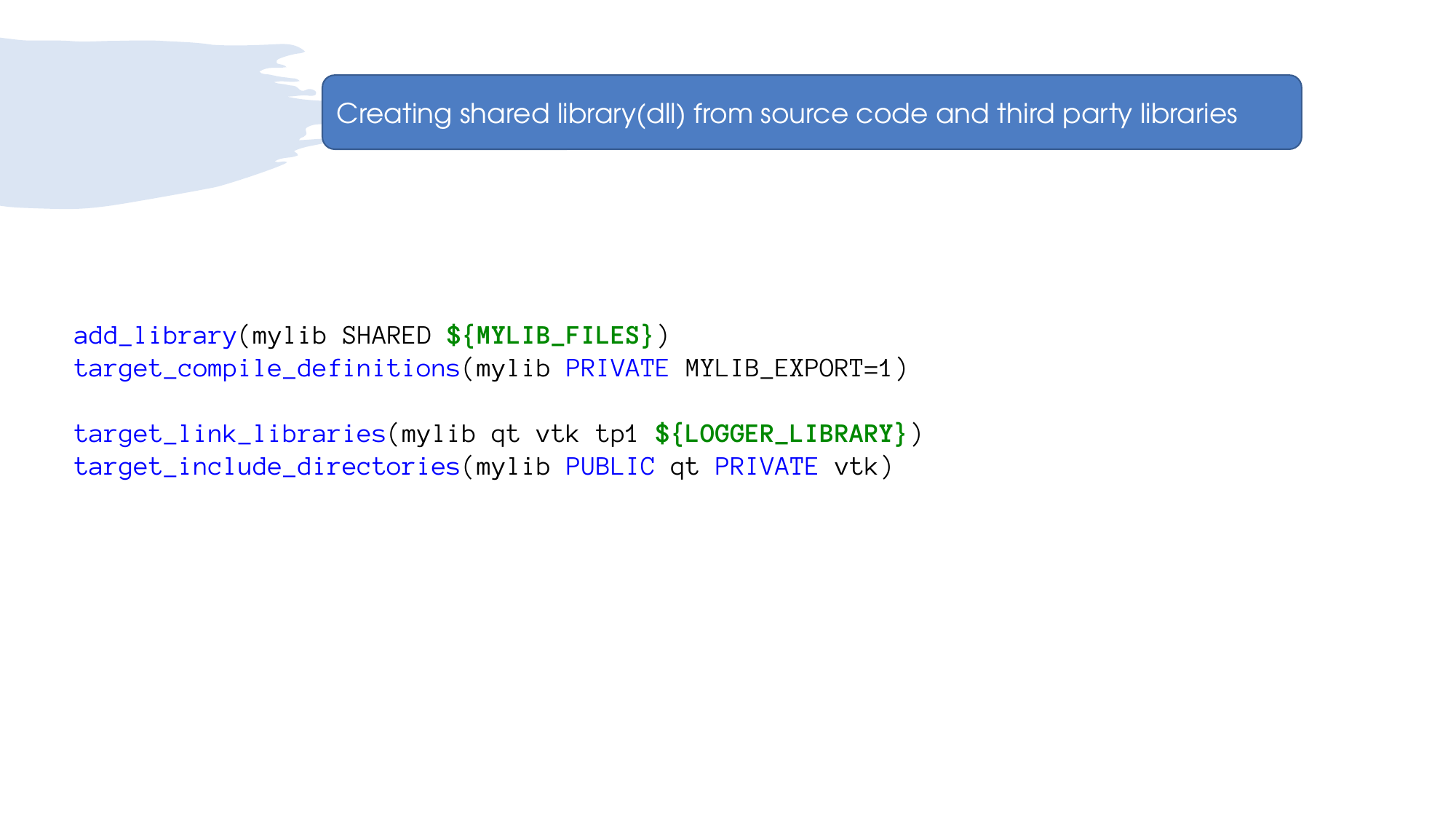

Creating shared library(dll) from source code and third party libraries
  add_library(mylib SHARED ${MYLIB_FILES})
  target_compile_definitions(mylib PRIVATE MYLIB_EXPORT=1)

  target_link_libraries(mylib qt vtk tp1 ${LOGGER_LIBRARY})
  target_include_directories(mylib PUBLIC qt PRIVATE vtk)